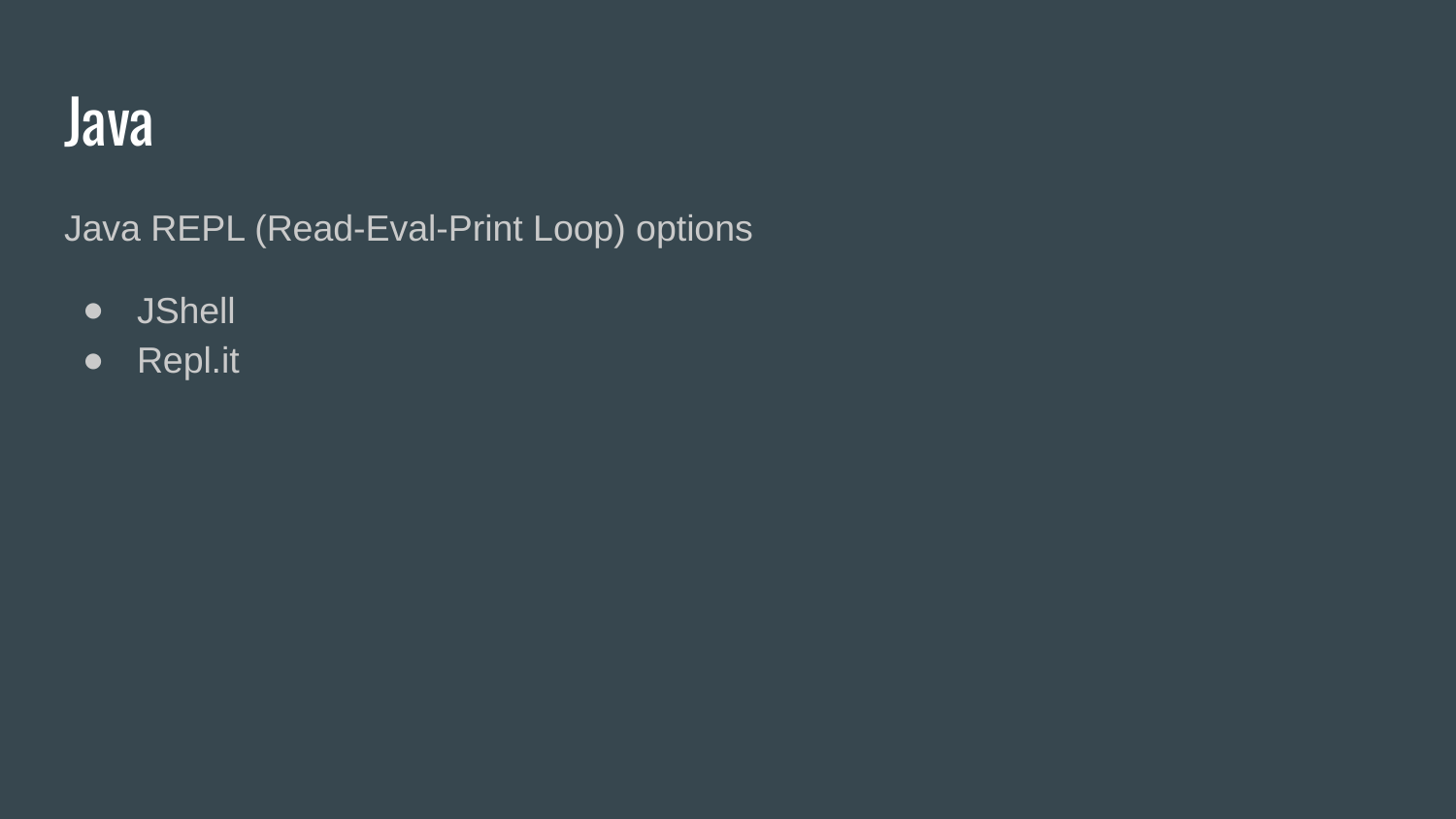

# Java
Java REPL (Read-Eval-Print Loop) options
JShell
Repl.it